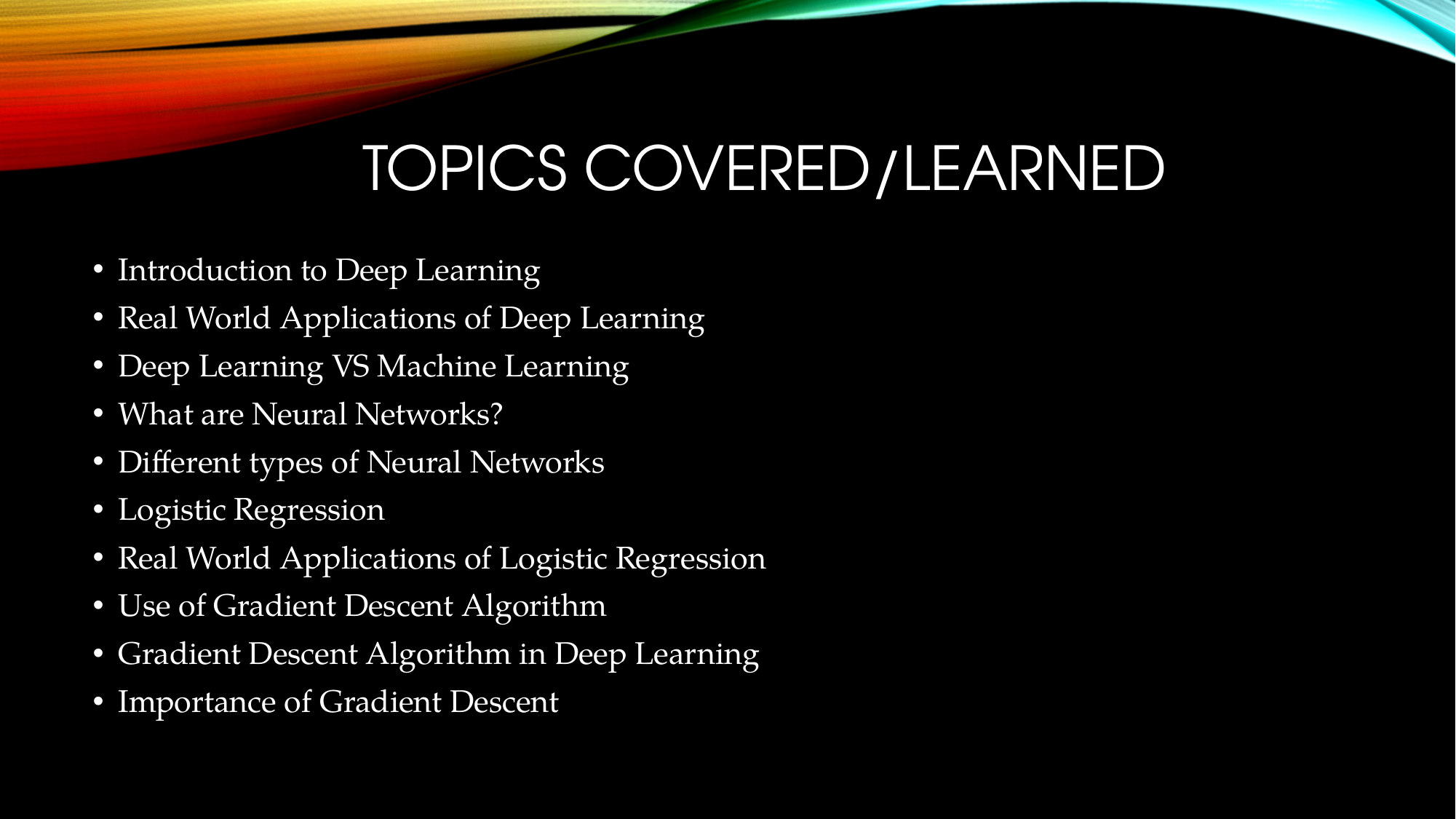

# Topics Covered/learned
Introduction to Deep Learning
Real World Applications of Deep Learning
Deep Learning VS Machine Learning
What are Neural Networks?
Different types of Neural Networks
Logistic Regression
Real World Applications of Logistic Regression
Use of Gradient Descent Algorithm
Gradient Descent Algorithm in Deep Learning
Importance of Gradient Descent